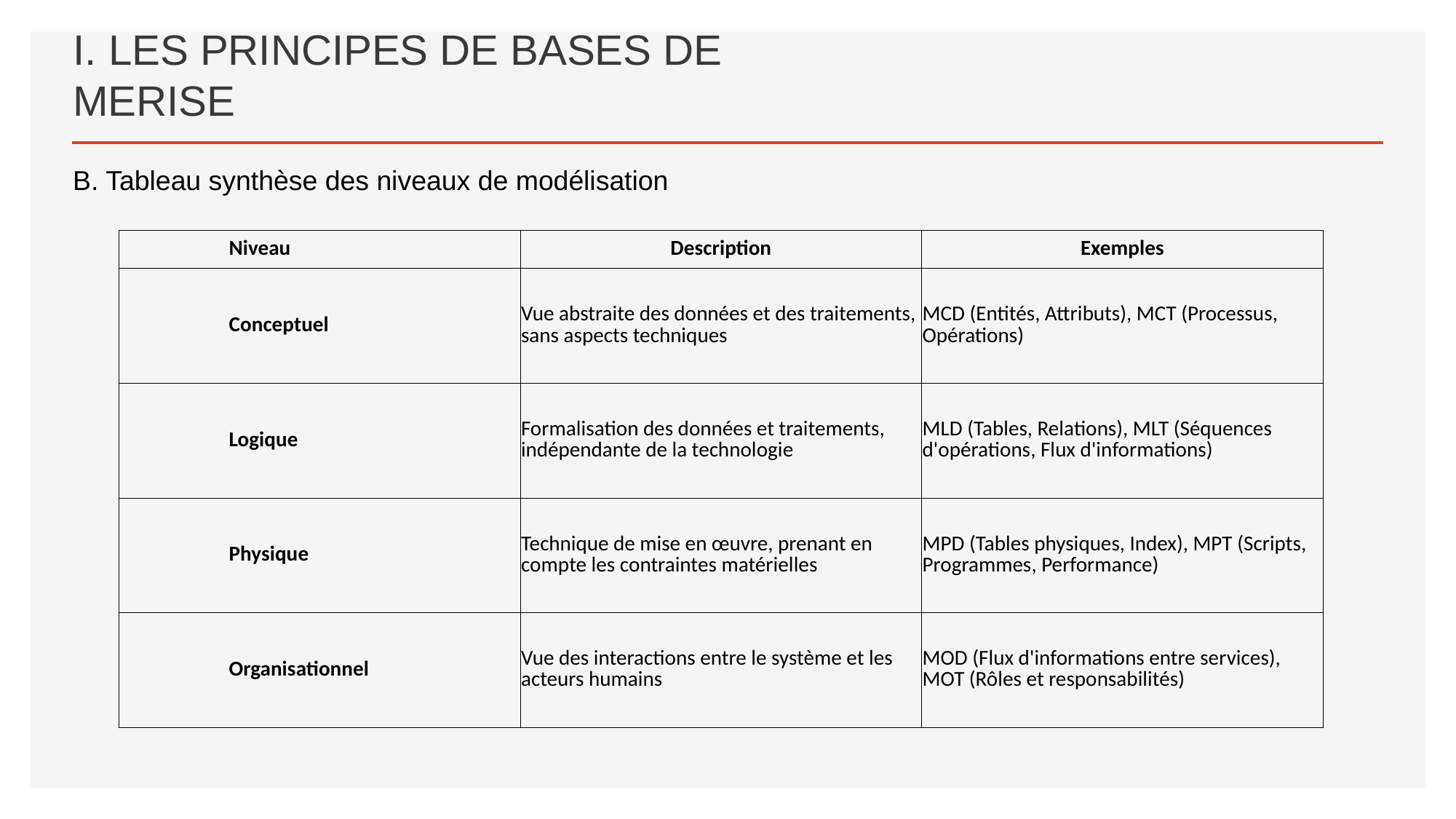

# I. LES PRINCIPES DE BASES DE MERISE
B. Tableau synthèse des niveaux de modélisation

| Niveau | Description | Exemples |
| --- | --- | --- |
| Conceptuel | Vue abstraite des données et des traitements, sans aspects techniques | MCD (Entités, Attributs), MCT (Processus, Opérations) |
| Logique | Formalisation des données et traitements, indépendante de la technologie | MLD (Tables, Relations), MLT (Séquences d'opérations, Flux d'informations) |
| Physique | Technique de mise en œuvre, prenant en compte les contraintes matérielles | MPD (Tables physiques, Index), MPT (Scripts, Programmes, Performance) |
| Organisationnel | Vue des interactions entre le système et les acteurs humains | MOD (Flux d'informations entre services), MOT (Rôles et responsabilités) |